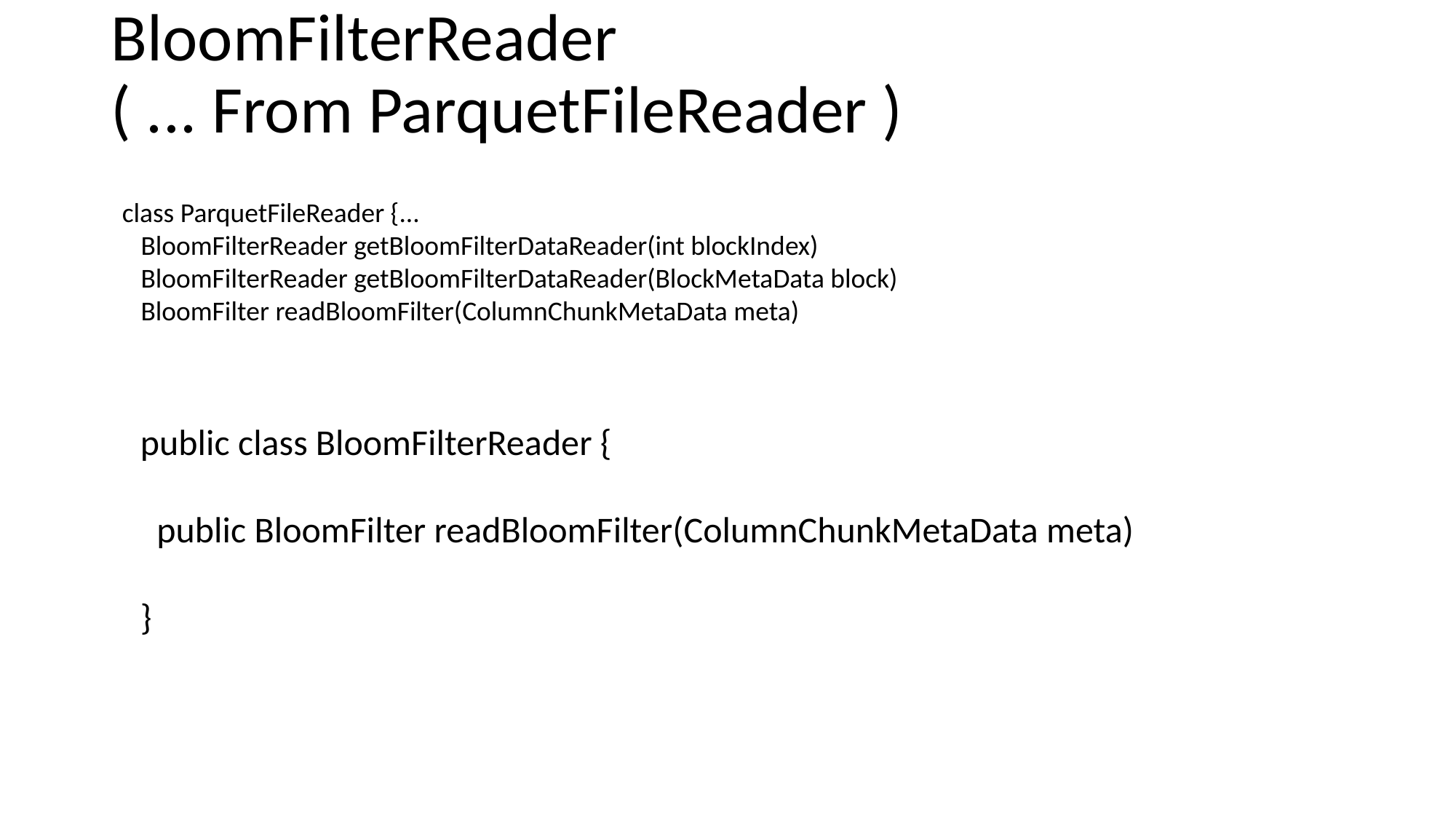

# BloomFilterReader ( ... From ParquetFileReader )
class ParquetFileReader {...
   BloomFilterReader getBloomFilterDataReader(int blockIndex)
   BloomFilterReader getBloomFilterDataReader(BlockMetaData block)
   BloomFilter readBloomFilter(ColumnChunkMetaData meta)
public class BloomFilterReader {

  public BloomFilter readBloomFilter(ColumnChunkMetaData meta)

}